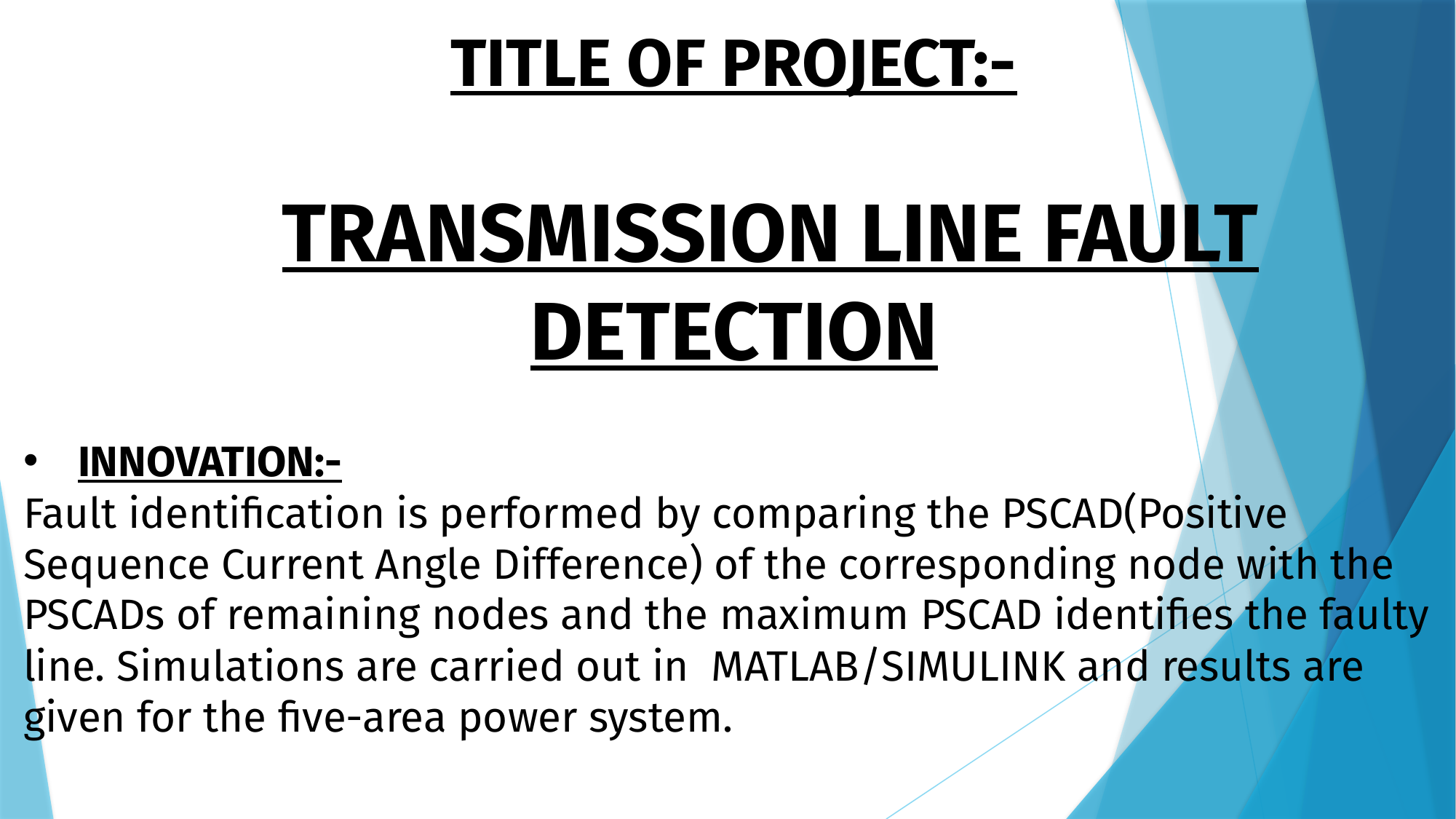

TITLE OF PROJECT:-

          TRANSMISSION LINE FAULT DETECTION

INNOVATION:-
Fault identification is performed by comparing the PSCAD(Positive Sequence Current Angle Difference) of the corresponding node with the PSCADs of remaining nodes and the maximum PSCAD identifies the faulty line. Simulations are carried out in  MATLAB/SIMULINK and results are given for the five-area power system.